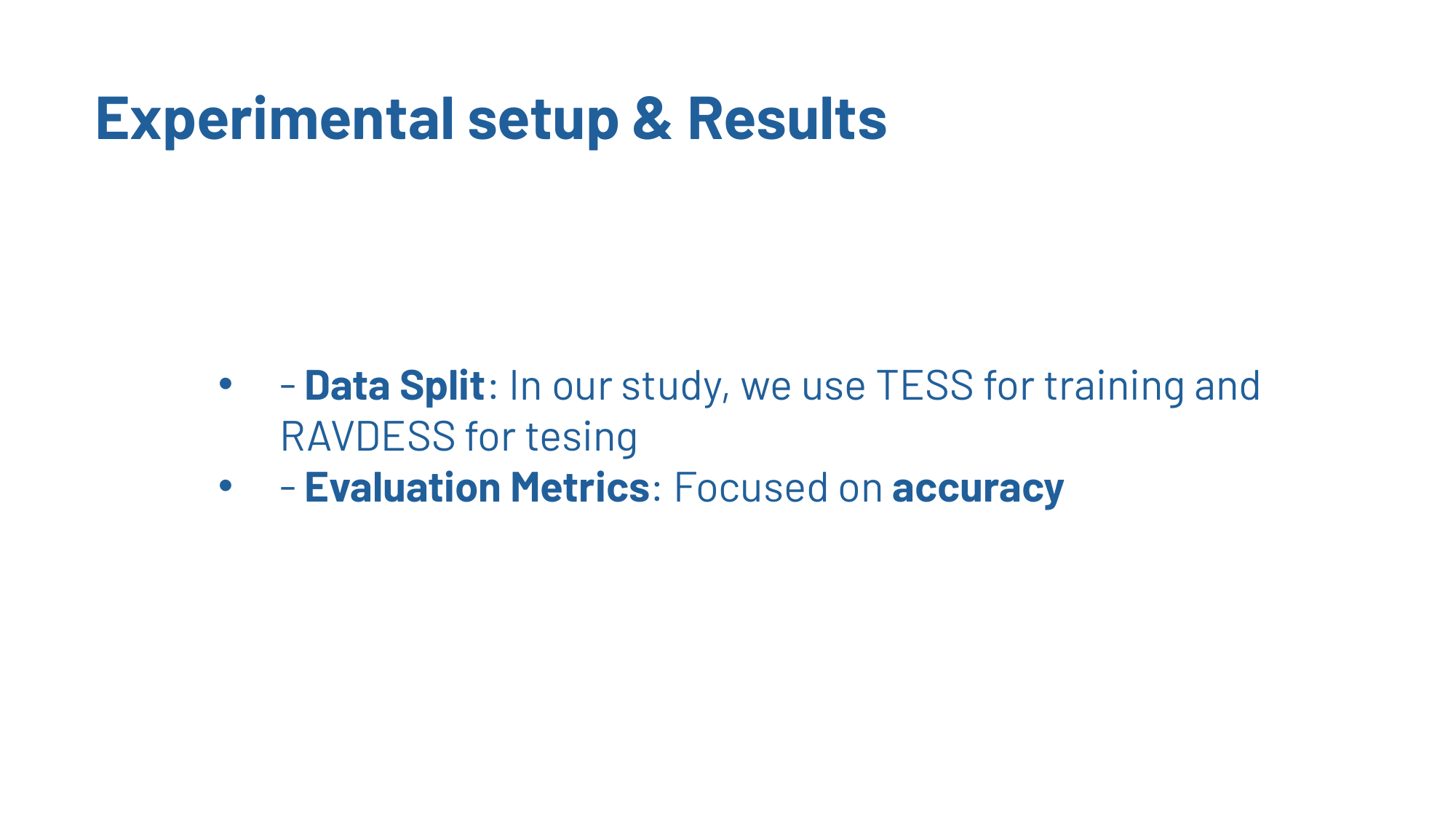

Experimental setup & Results
- Data Split: In our study, we use TESS for training and RAVDESS for tesing
- Evaluation Metrics: Focused on accuracy